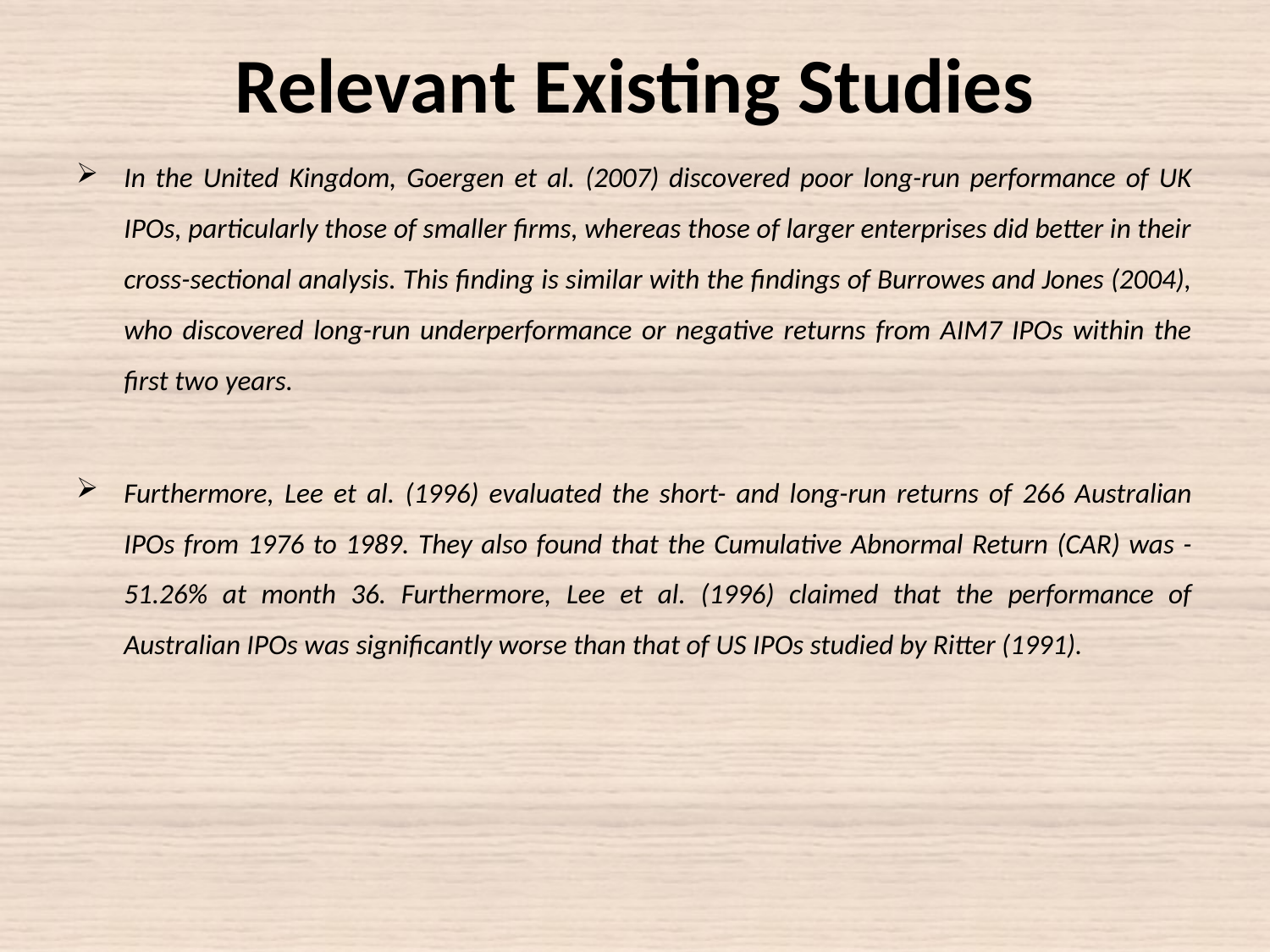

# Relevant Existing Studies
In the United Kingdom, Goergen et al. (2007) discovered poor long-run performance of UK IPOs, particularly those of smaller firms, whereas those of larger enterprises did better in their cross-sectional analysis. This finding is similar with the findings of Burrowes and Jones (2004), who discovered long-run underperformance or negative returns from AIM7 IPOs within the first two years.

Furthermore, Lee et al. (1996) evaluated the short- and long-run returns of 266 Australian IPOs from 1976 to 1989. They also found that the Cumulative Abnormal Return (CAR) was -51.26% at month 36. Furthermore, Lee et al. (1996) claimed that the performance of Australian IPOs was significantly worse than that of US IPOs studied by Ritter (1991).